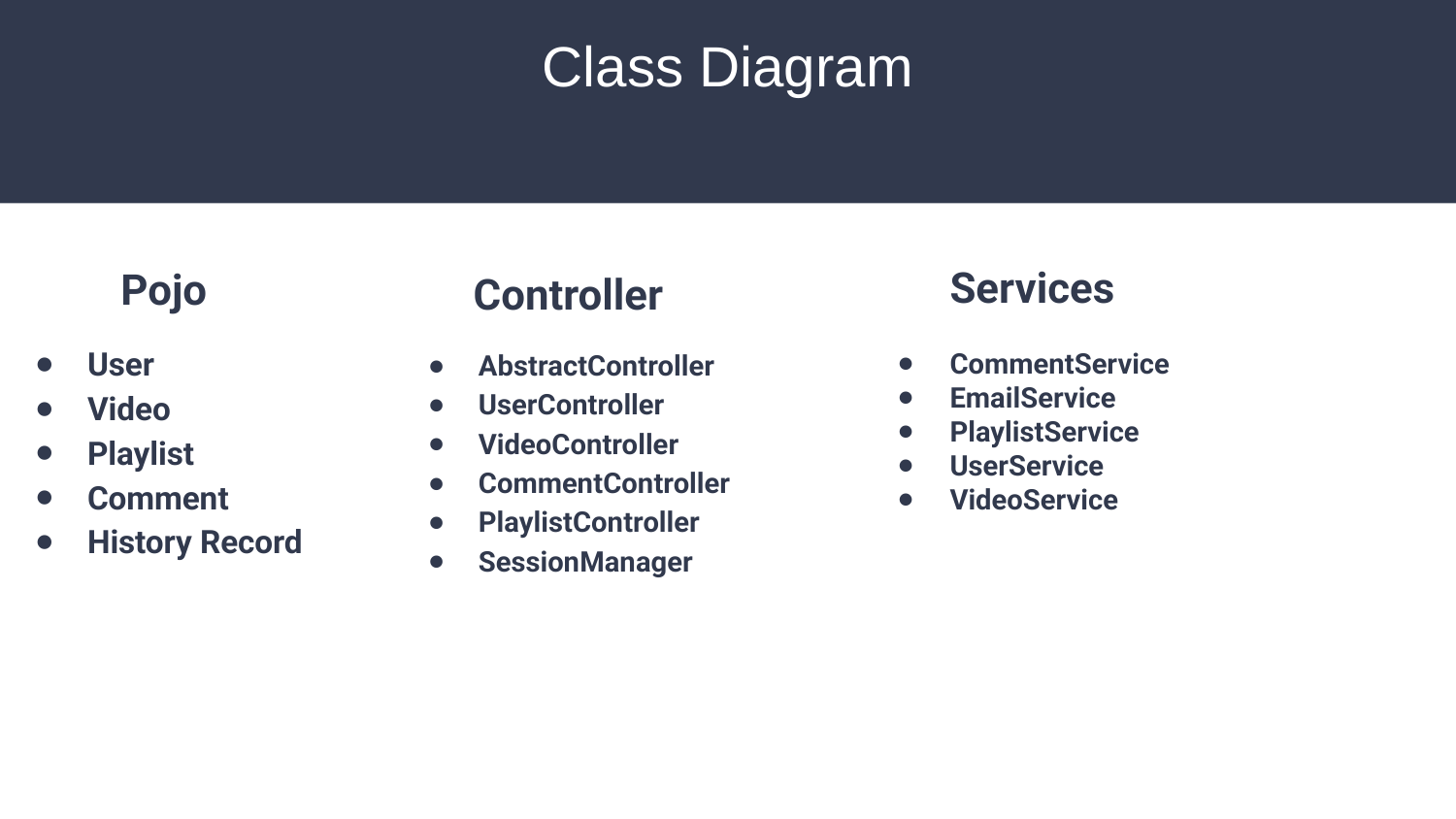

# Class Diagram
Pojo
User
Video
Playlist
Comment
History Record

Controller
AbstractController
UserController
VideoController
CommentController
PlaylistController
SessionManager
Services

CommentService
EmailService
PlaylistService
UserService
VideoService